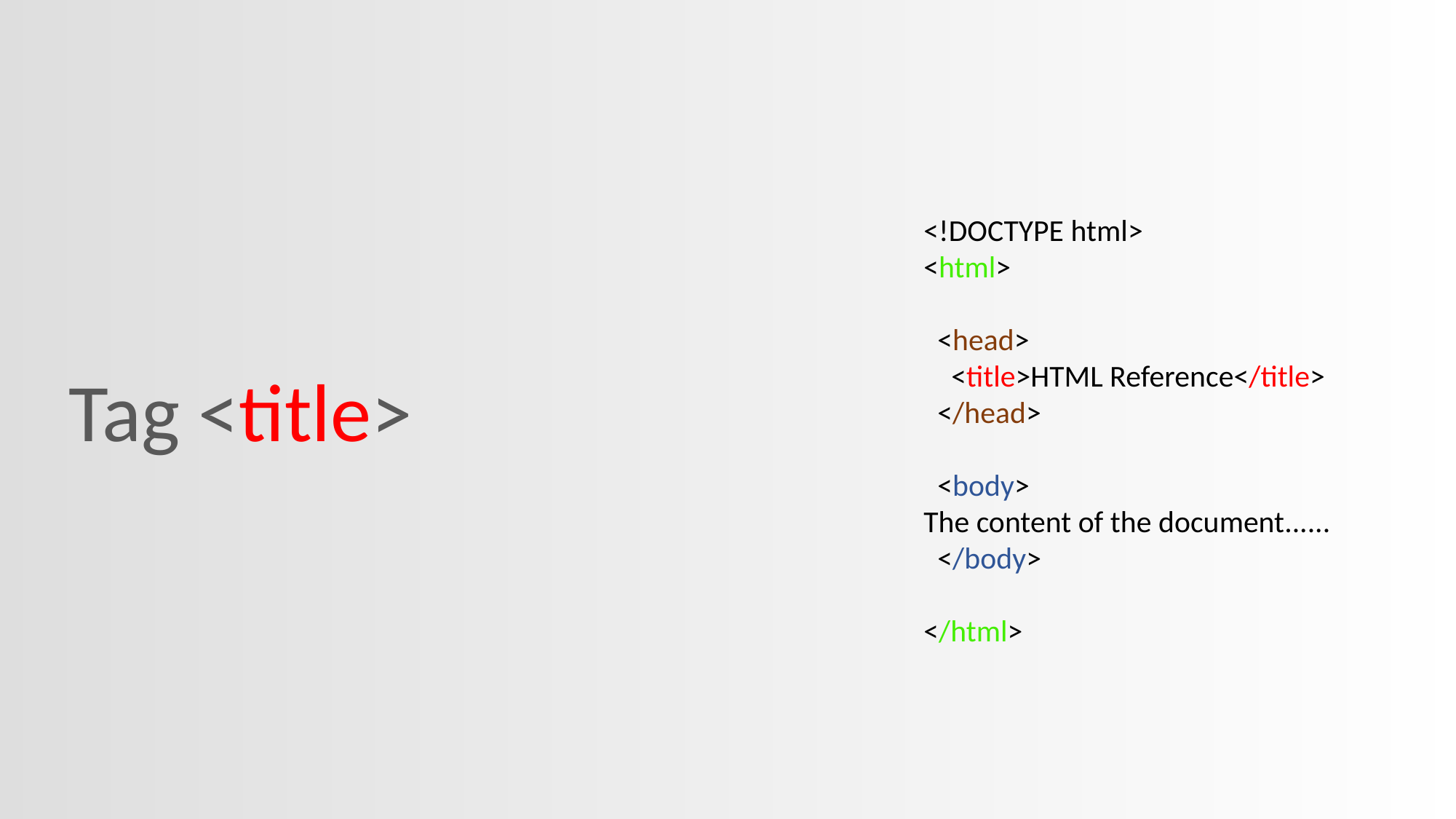

<!DOCTYPE html>
<html>
  <head>
    <title>HTML Reference</title>
  </head>
  <body>
The content of the document......
  </body>
</html>
Tag <title>